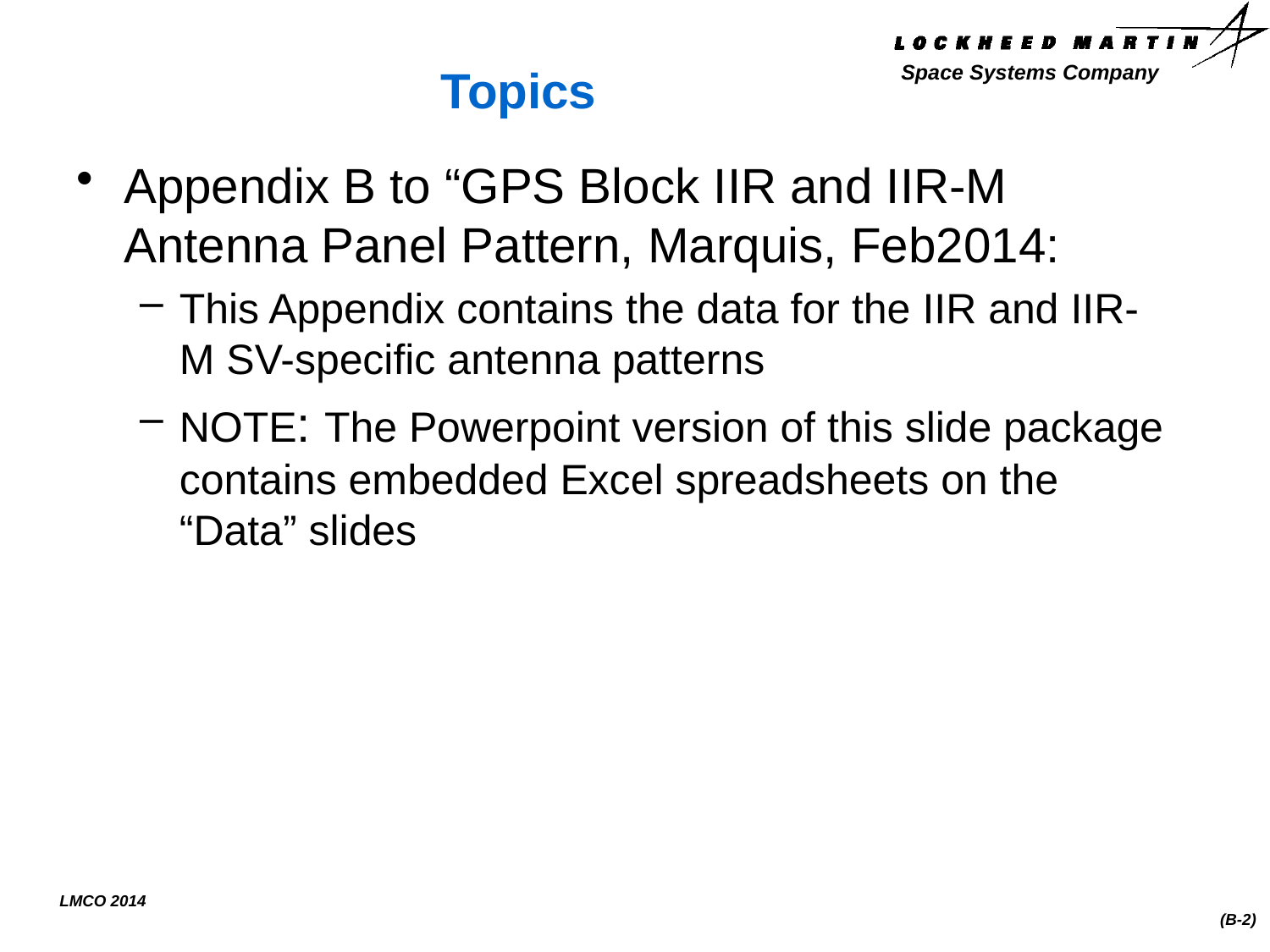

# Topics
Appendix B to “GPS Block IIR and IIR-M Antenna Panel Pattern, Marquis, Feb2014:
This Appendix contains the data for the IIR and IIR-M SV-specific antenna patterns
NOTE: The Powerpoint version of this slide package contains embedded Excel spreadsheets on the “Data” slides